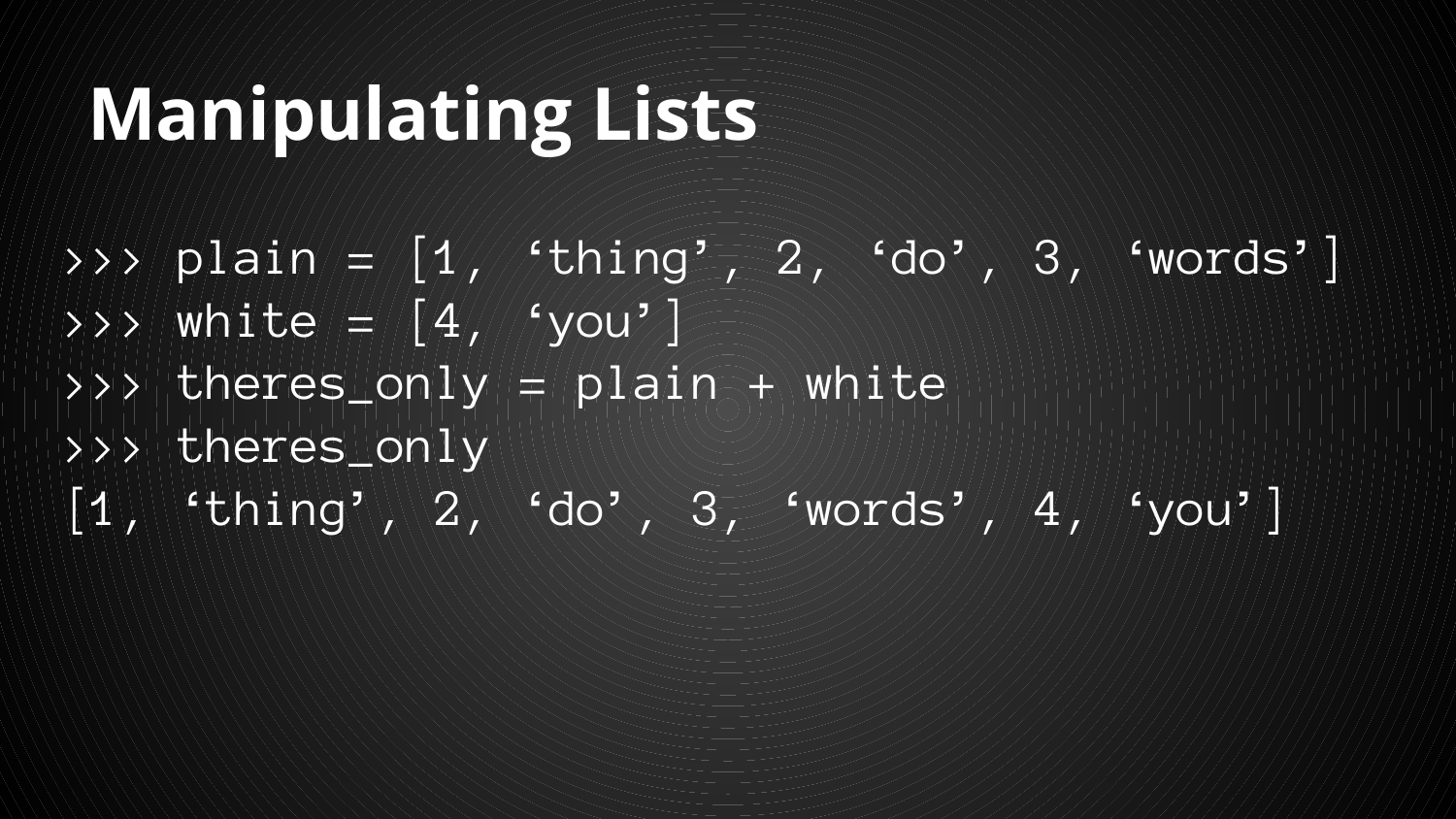

# Manipulating Lists
>>> plain = [1, ‘thing’, 2, ‘do’, 3, ‘words’]
>>> white = [4, ‘you’]
>>> theres_only = plain + white
>>> theres_only
[1, ‘thing’, 2, ‘do’, 3, ‘words’, 4, ‘you’]